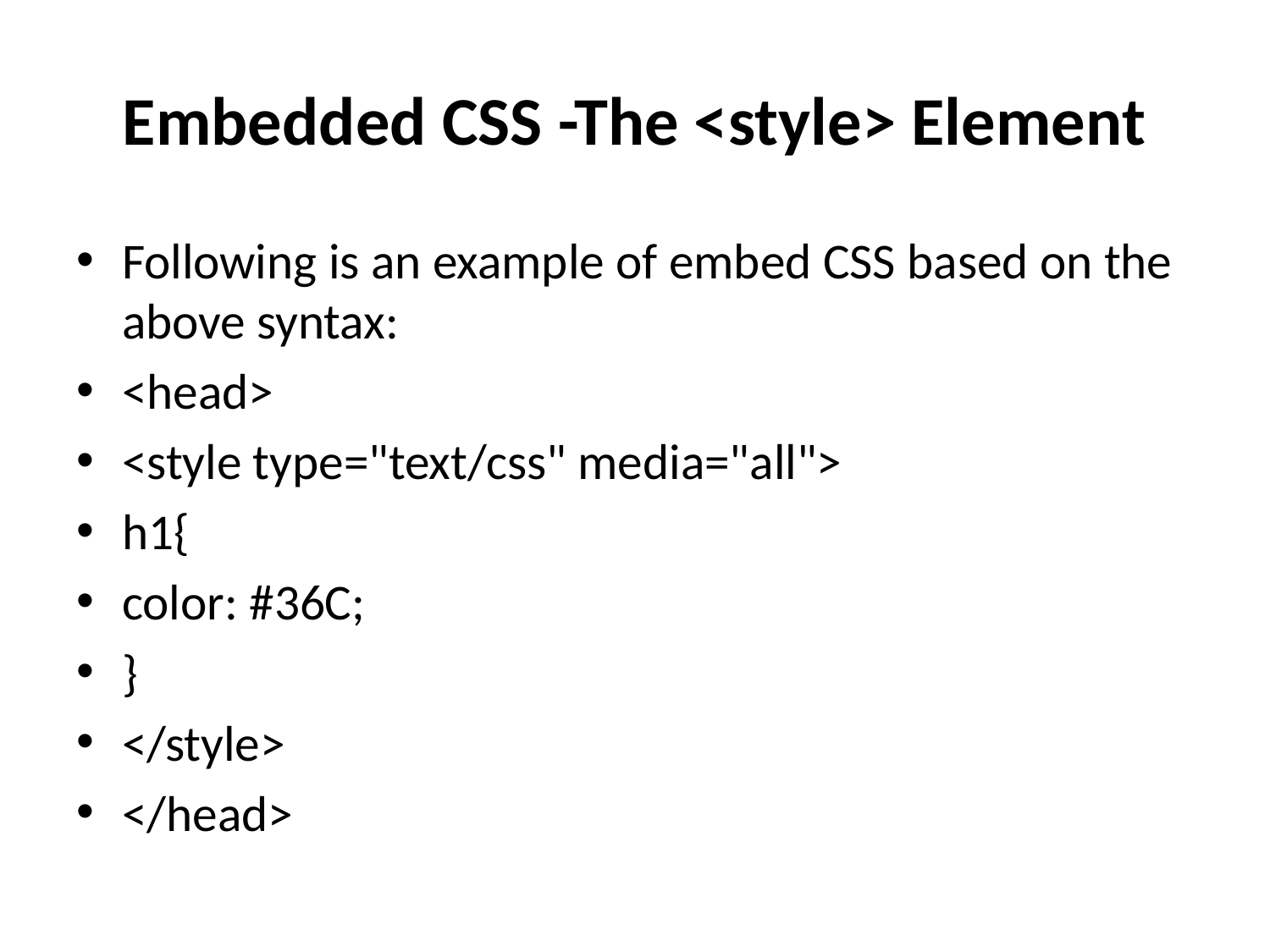

# Embedded CSS -The <style> Element
Following is an example of embed CSS based on the above syntax:
<head>
<style type="text/css" media="all">
h1{
color: #36C;
}
</style>
</head>